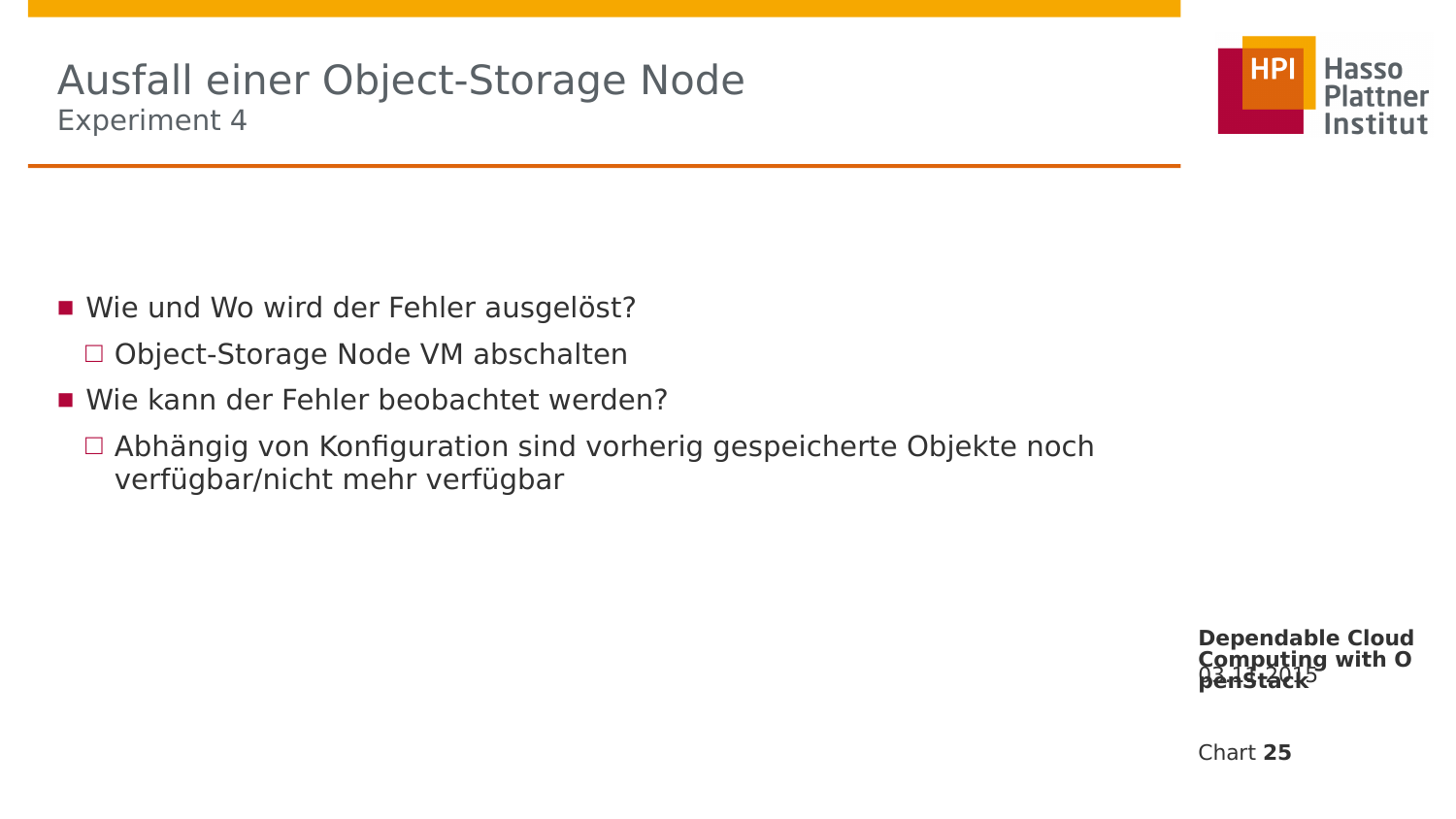

# Ausfall einer Object-Storage Node Experiment 4

Wie und Wo wird der Fehler ausgelöst?
Object-Storage Node VM abschalten
Wie kann der Fehler beobachtet werden?
Abhängig von Konfiguration sind vorherig gespeicherte Objekte noch verfügbar/nicht mehr verfügbar
Dependable Cloud Computing with OpenStack
03.11.2015
Chart 25